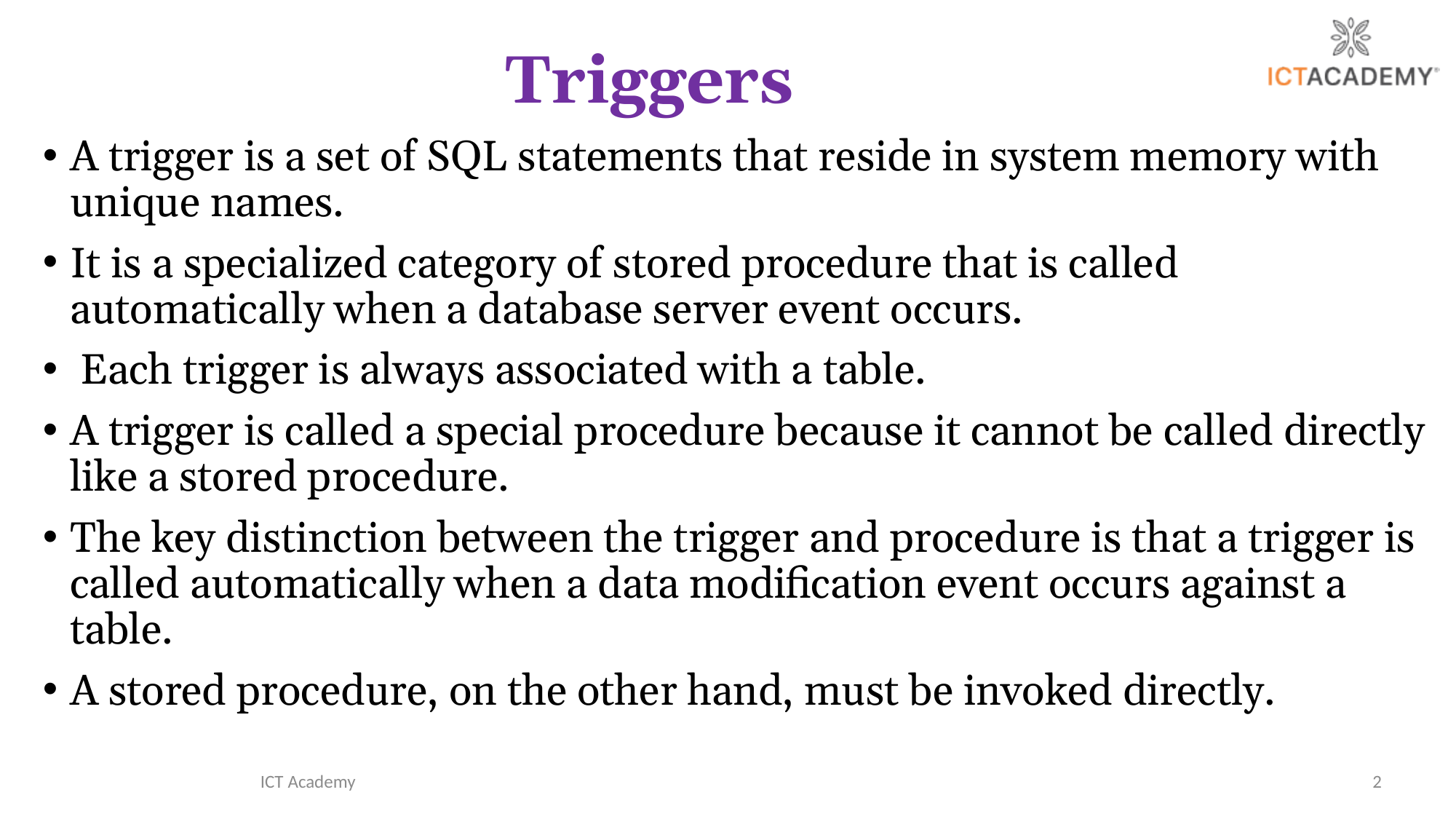

# Triggers
A trigger is a set of SQL statements that reside in system memory with unique names.
It is a specialized category of stored procedure that is called automatically when a database server event occurs.
 Each trigger is always associated with a table.
A trigger is called a special procedure because it cannot be called directly like a stored procedure.
The key distinction between the trigger and procedure is that a trigger is called automatically when a data modification event occurs against a table.
A stored procedure, on the other hand, must be invoked directly.
ICT Academy
2